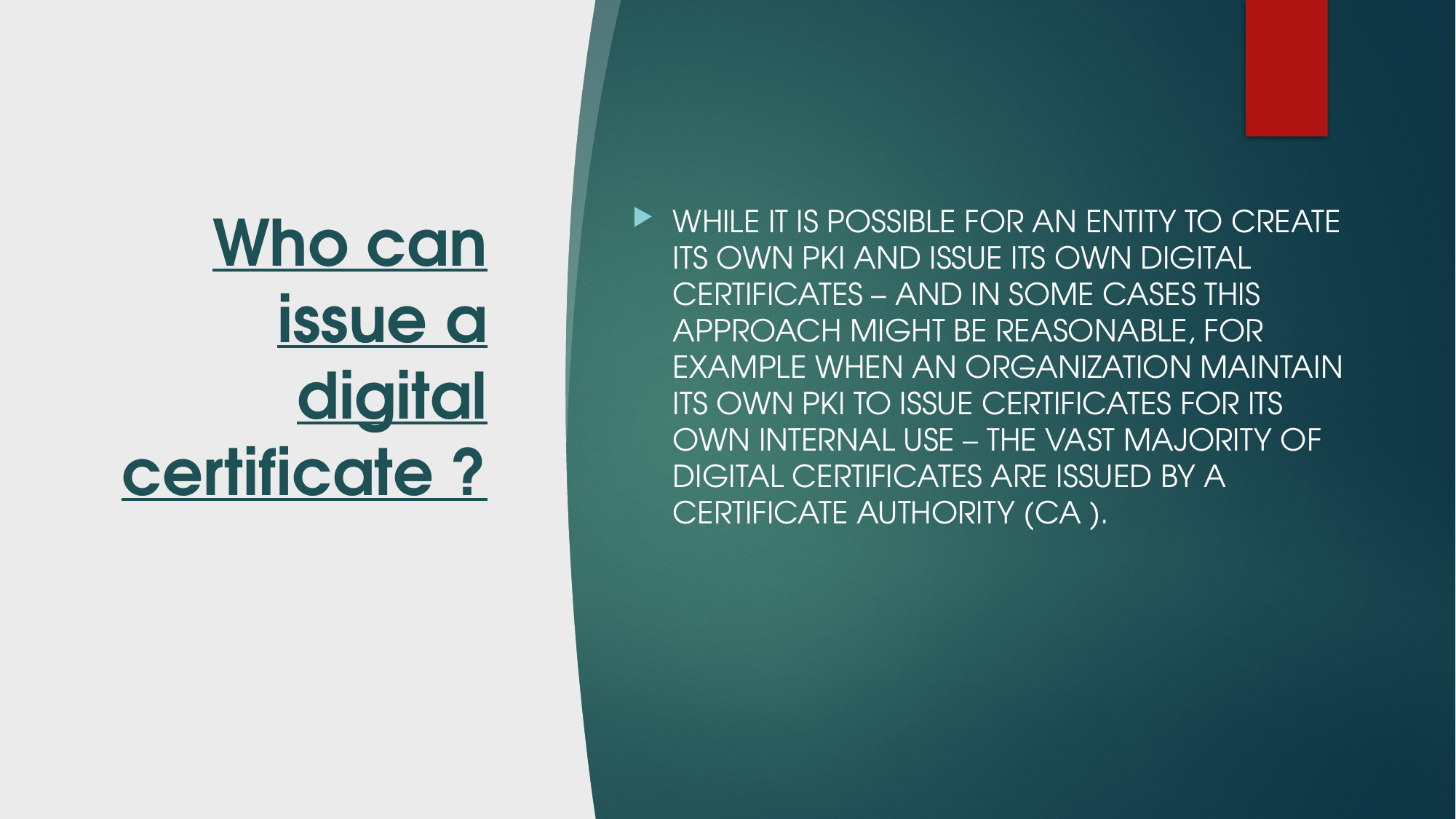

# Who can issue a digital certificate ?
WHILE IT IS POSSIBLE FOR AN ENTITY TO CREATE ITS OWN PKI AND ISSUE ITS OWN DIGITAL CERTIFICATES – AND IN SOME CASES THIS APPROACH MIGHT BE REASONABLE, FOR EXAMPLE WHEN AN ORGANIZATION MAINTAIN ITS OWN PKI TO ISSUE CERTIFICATES FOR ITS OWN INTERNAL USE – THE VAST MAJORITY OF DIGITAL CERTIFICATES ARE ISSUED BY A CERTIFICATE AUTHORITY (CA ).